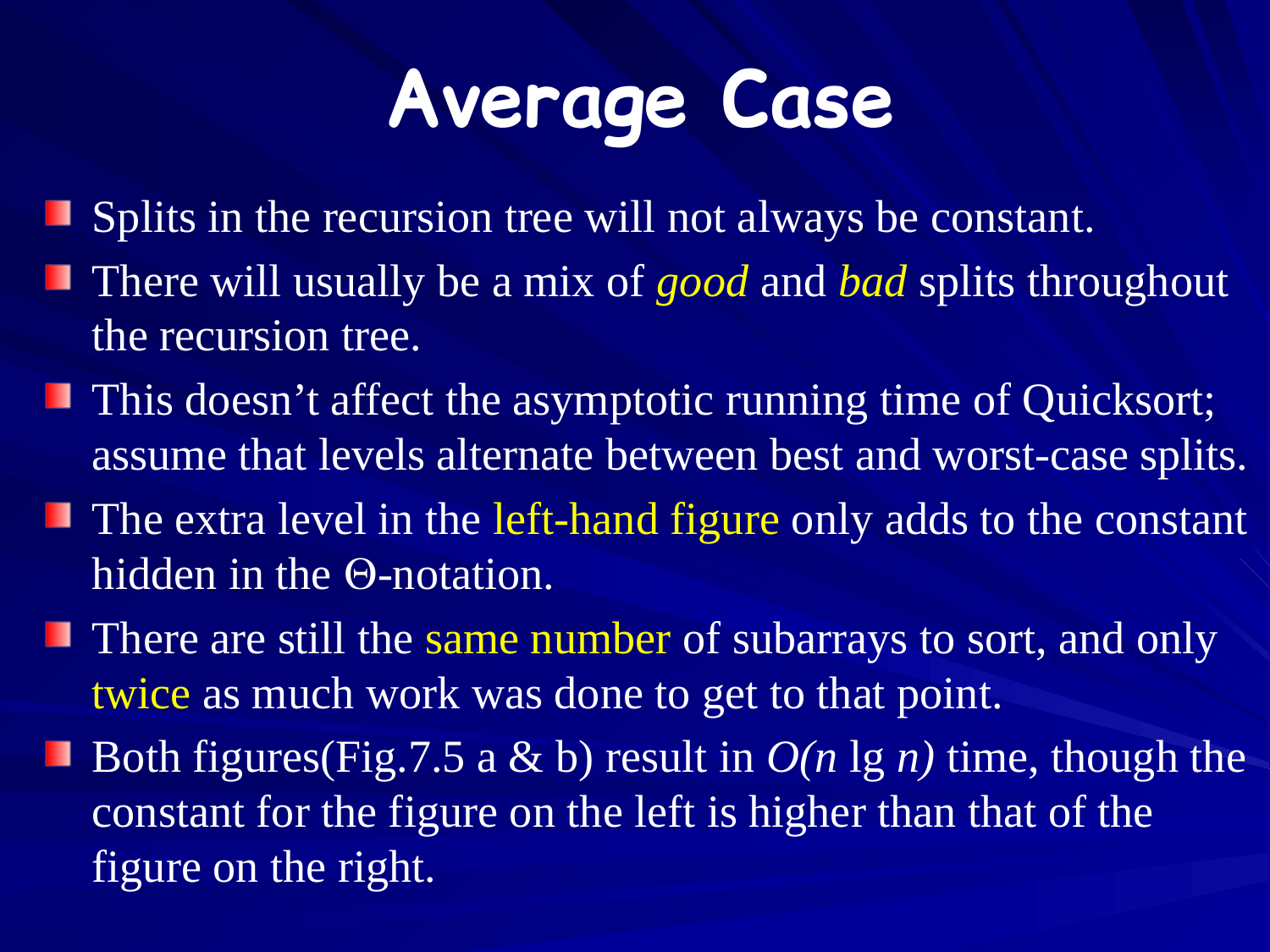

# Average Case
Splits in the recursion tree will not always be constant.
There will usually be a mix of good and bad splits throughout the recursion tree.
This doesn’t affect the asymptotic running time of Quicksort; assume that levels alternate between best and worst-case splits.
The extra level in the left-hand figure only adds to the constant hidden in the Θ-notation.
There are still the same number of subarrays to sort, and only twice as much work was done to get to that point.
Both figures(Fig.7.5 a & b) result in O(n lg n) time, though the constant for the figure on the left is higher than that of the figure on the right.